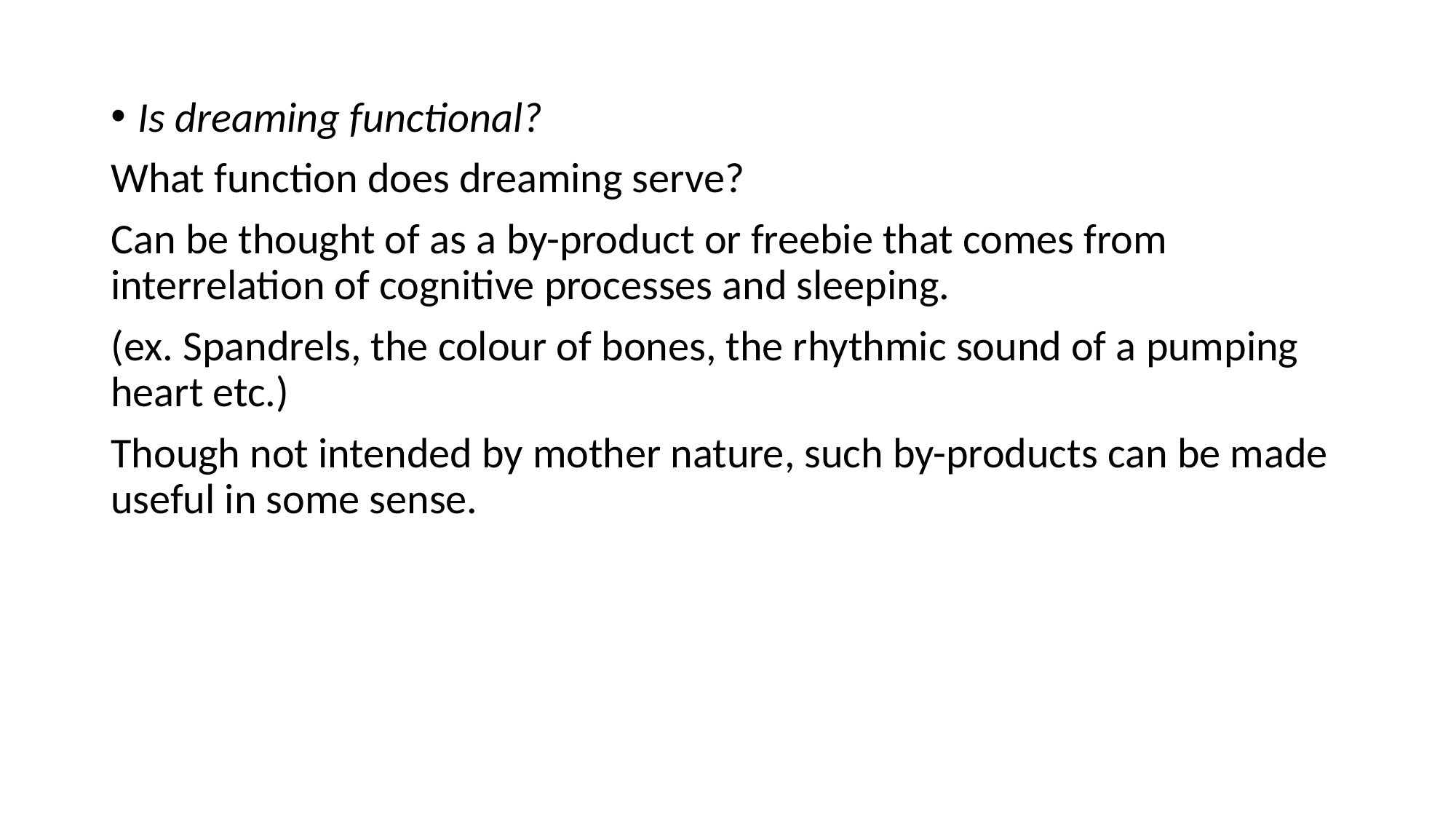

#
Is dreaming functional?
What function does dreaming serve?
Can be thought of as a by-product or freebie that comes from interrelation of cognitive processes and sleeping.
(ex. Spandrels, the colour of bones, the rhythmic sound of a pumping heart etc.)
Though not intended by mother nature, such by-products can be made useful in some sense.